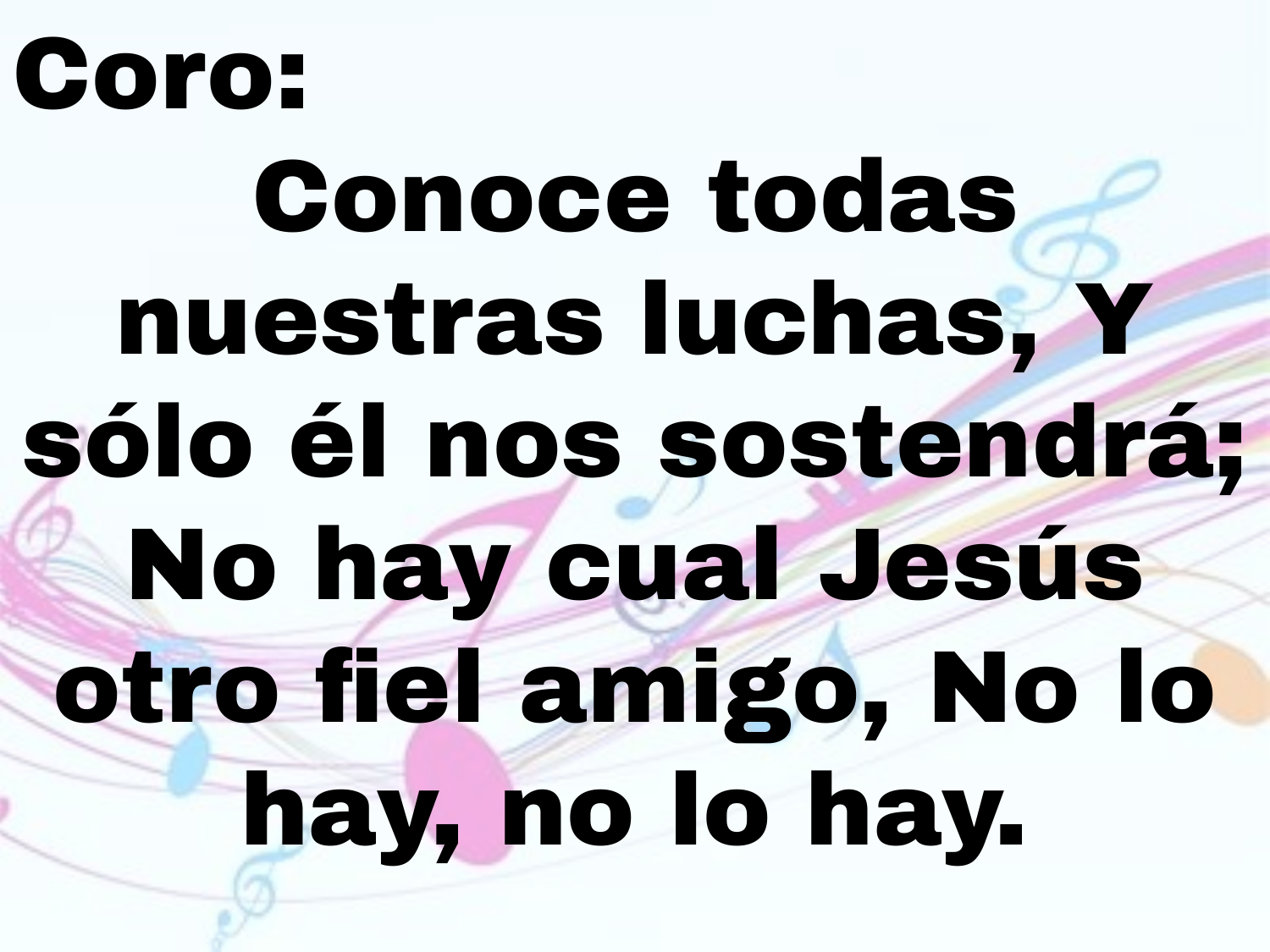

Coro:
Conoce todas nuestras luchas, Y sólo él nos sostendrá; No hay cual Jesús otro fiel amigo, No lo hay, no lo hay.